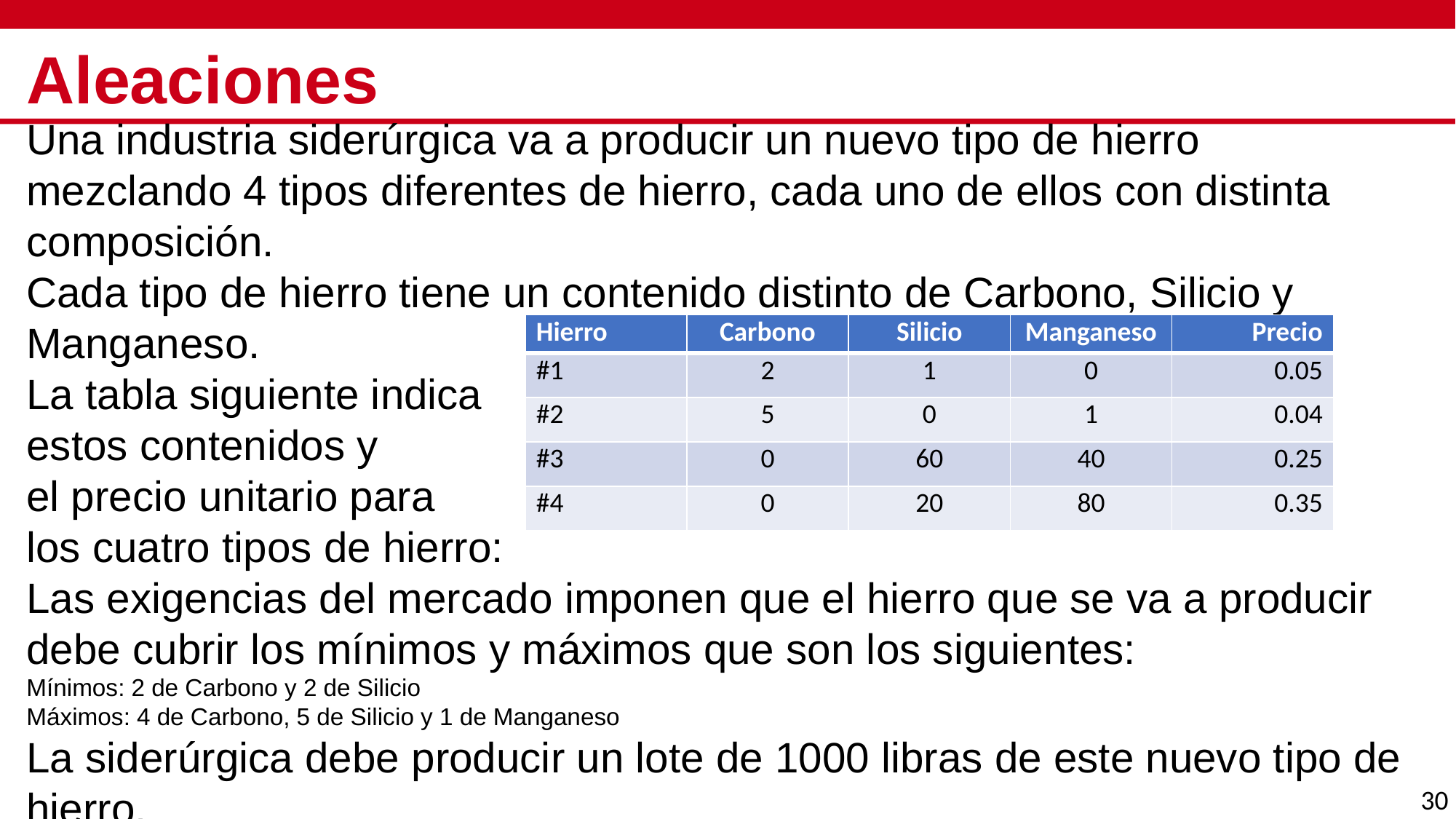

# Aleaciones
Una industria siderúrgica va a producir un nuevo tipo de hierro mezclando 4 tipos diferentes de hierro, cada uno de ellos con distinta composición.
Cada tipo de hierro tiene un contenido distinto de Carbono, Silicio y Manganeso.
La tabla siguiente indica
estos contenidos y
el precio unitario para
los cuatro tipos de hierro:
Las exigencias del mercado imponen que el hierro que se va a producir debe cubrir los mínimos y máximos que son los siguientes:
Mínimos: 2 de Carbono y 2 de Silicio
Máximos: 4 de Carbono, 5 de Silicio y 1 de Manganeso
La siderúrgica debe producir un lote de 1000 libras de este nuevo tipo de hierro.
| Hierro | Carbono | Silicio | Manganeso | Precio |
| --- | --- | --- | --- | --- |
| #1 | 2 | 1 | 0 | 0.05 |
| #2 | 5 | 0 | 1 | 0.04 |
| #3 | 0 | 60 | 40 | 0.25 |
| #4 | 0 | 20 | 80 | 0.35 |
30